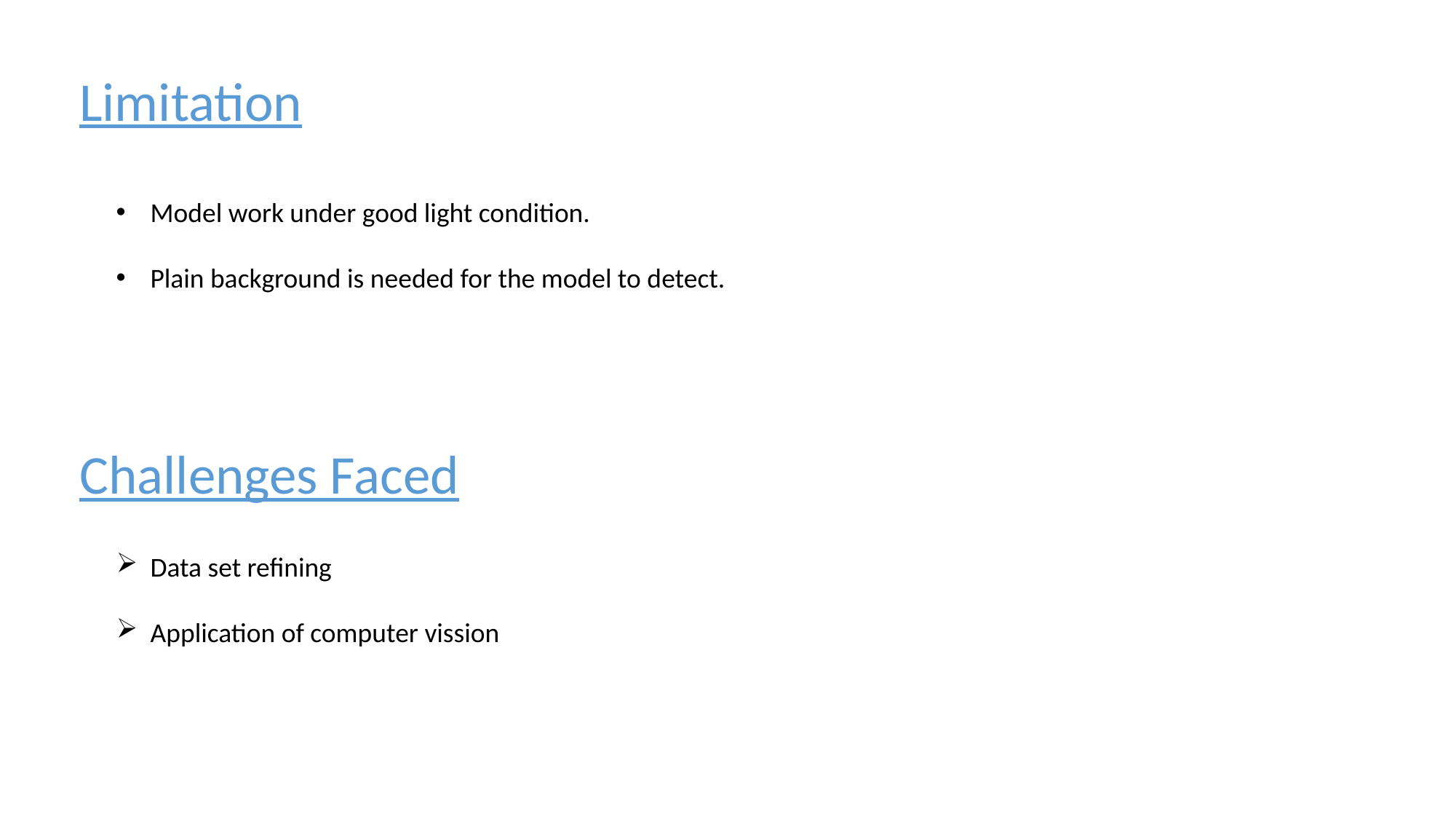

Limitation
Model work under good light condition.

Plain background is needed for the model to detect.
Challenges Faced

Data set refining

Application of computer vission